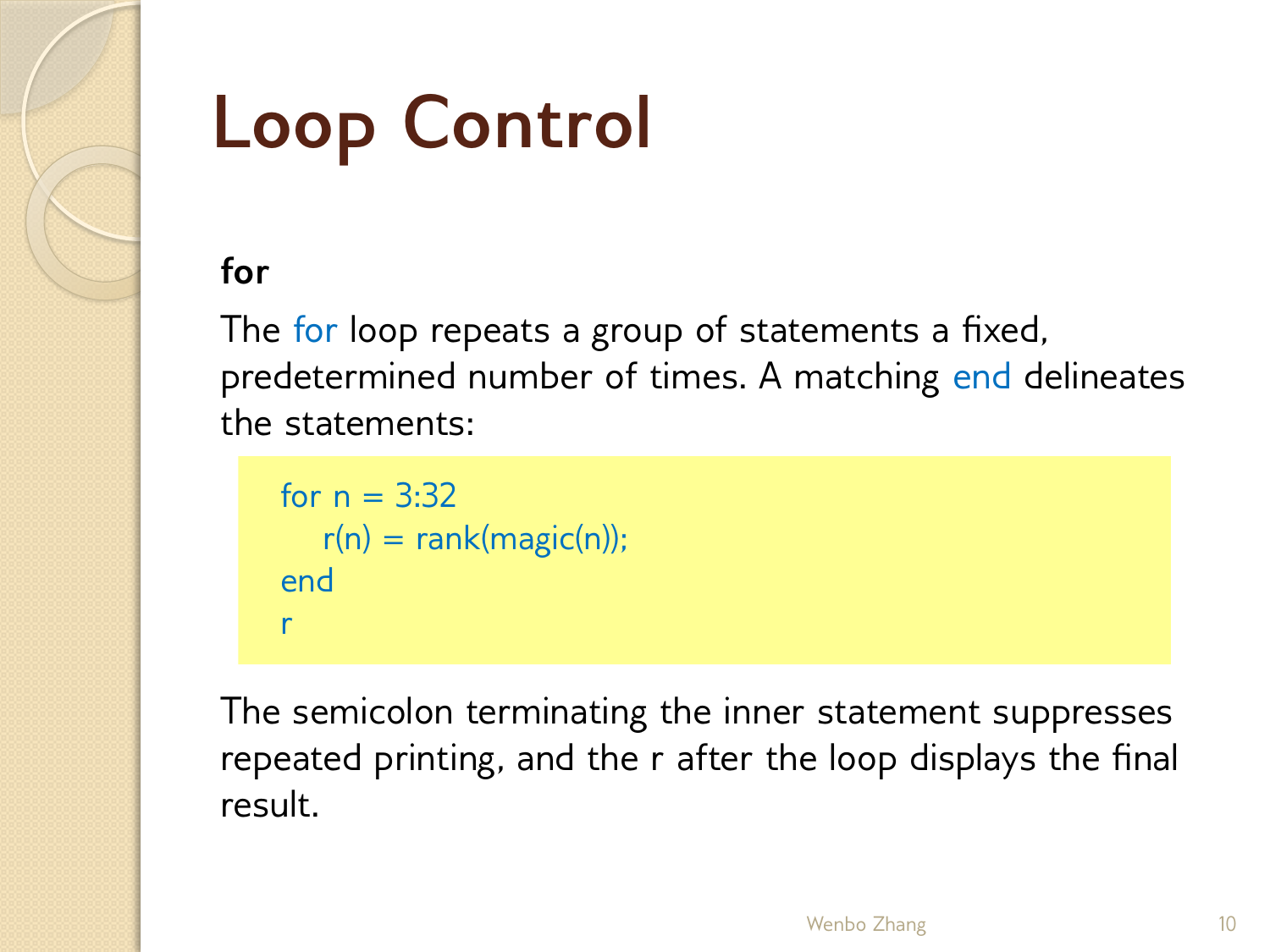

# Loop Control
for
The for loop repeats a group of statements a fixed, predetermined number of times. A matching end delineates the statements:

for n = 3:32
    r(n) = rank(magic(n));
end
r
The semicolon terminating the inner statement suppresses repeated printing, and the r after the loop displays the final result.
Wenbo Zhang
10